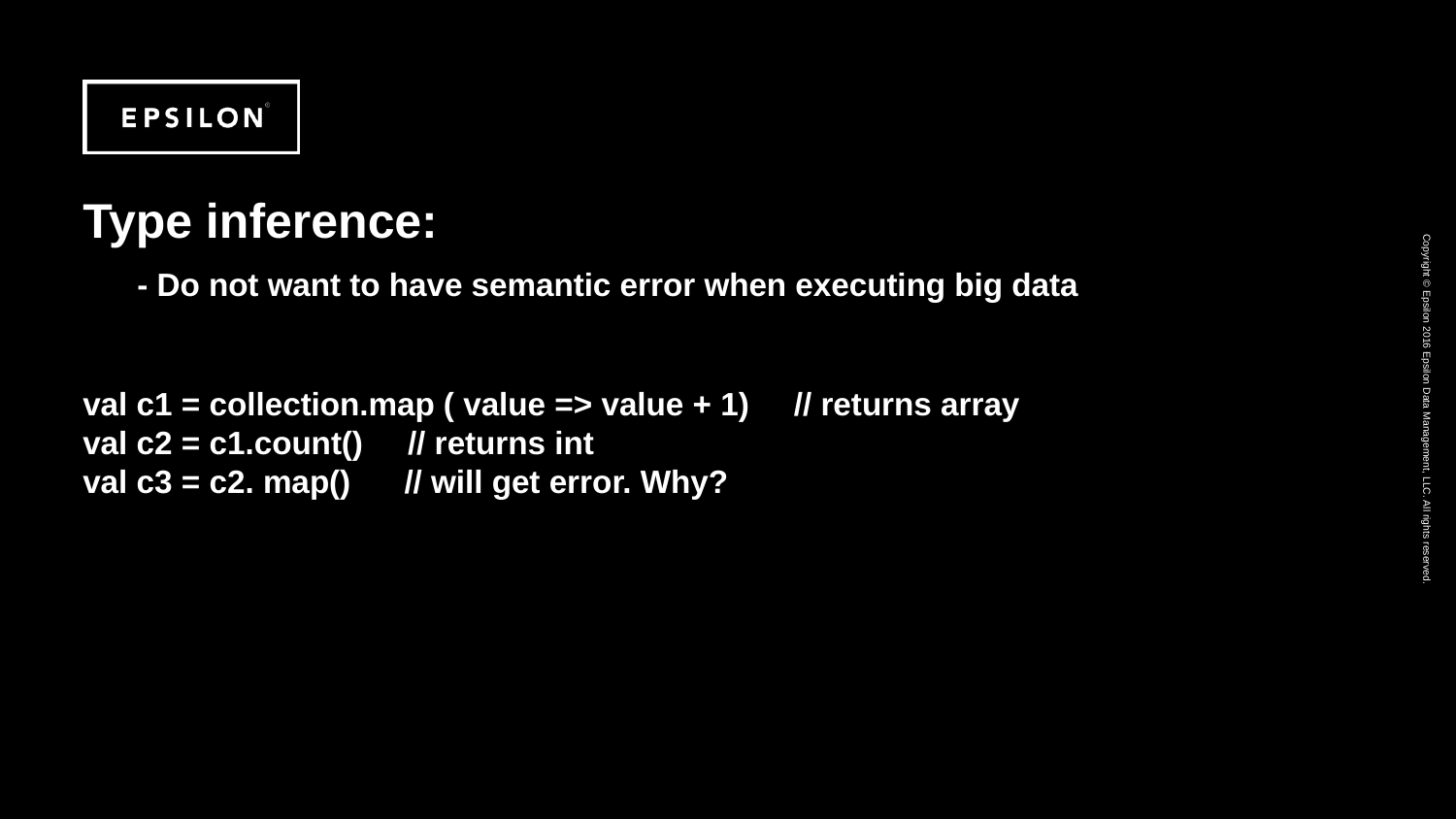

# Type inference: - Do not want to have semantic error when executing big data val c1 = collection.map ( value => value + 1)     // returns array val c2 = c1.count()     // returns int val c3 = c2. map()      // will get error. Why?